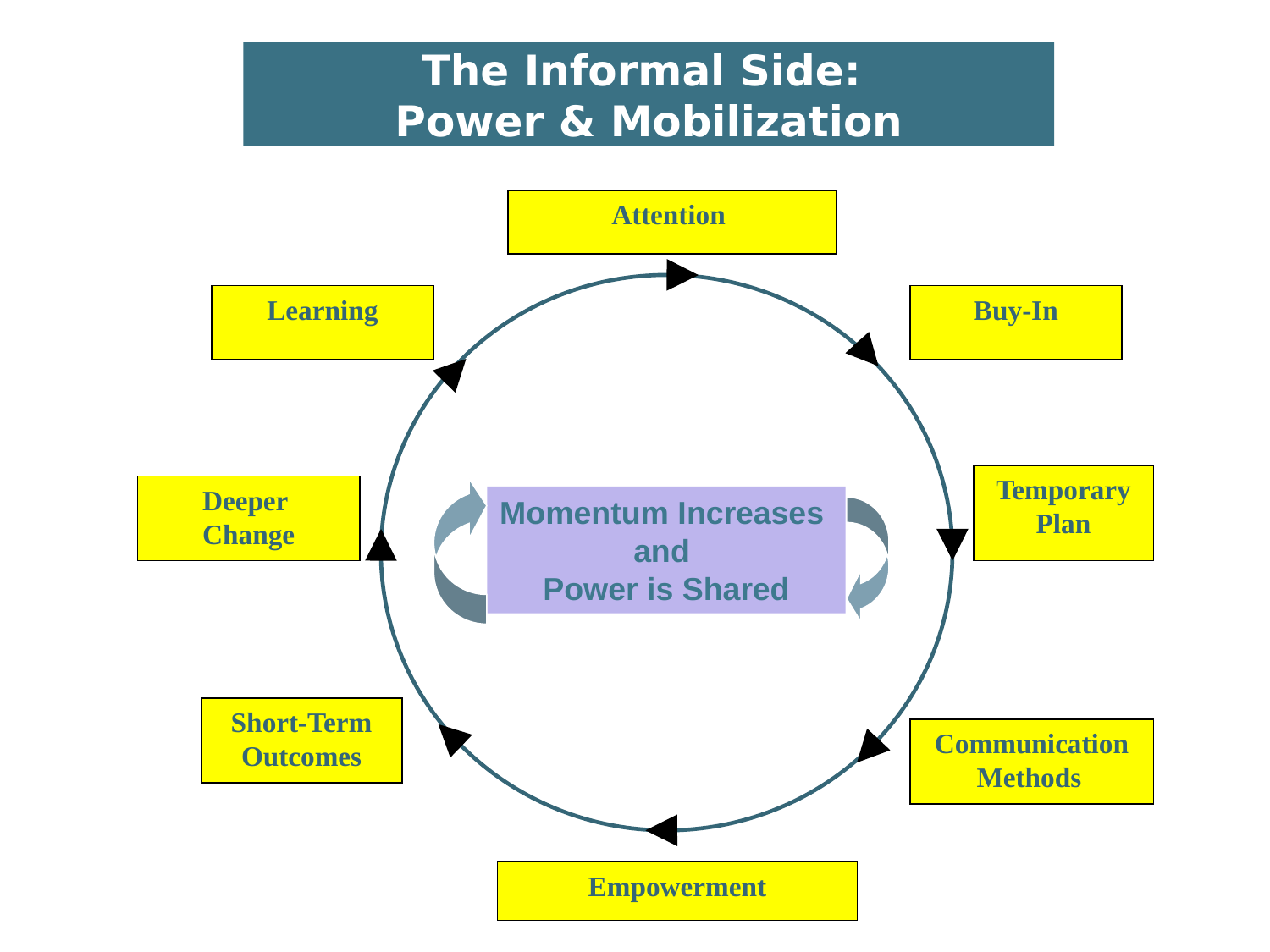

# The Informal Side: Power & Mobilization
Attention

Learning
Buy-In

Temporary Plan
Deeper
Change

Momentum Increases
and
Power is Shared

Short-Term Outcomes

Communication Methods

Empowerment